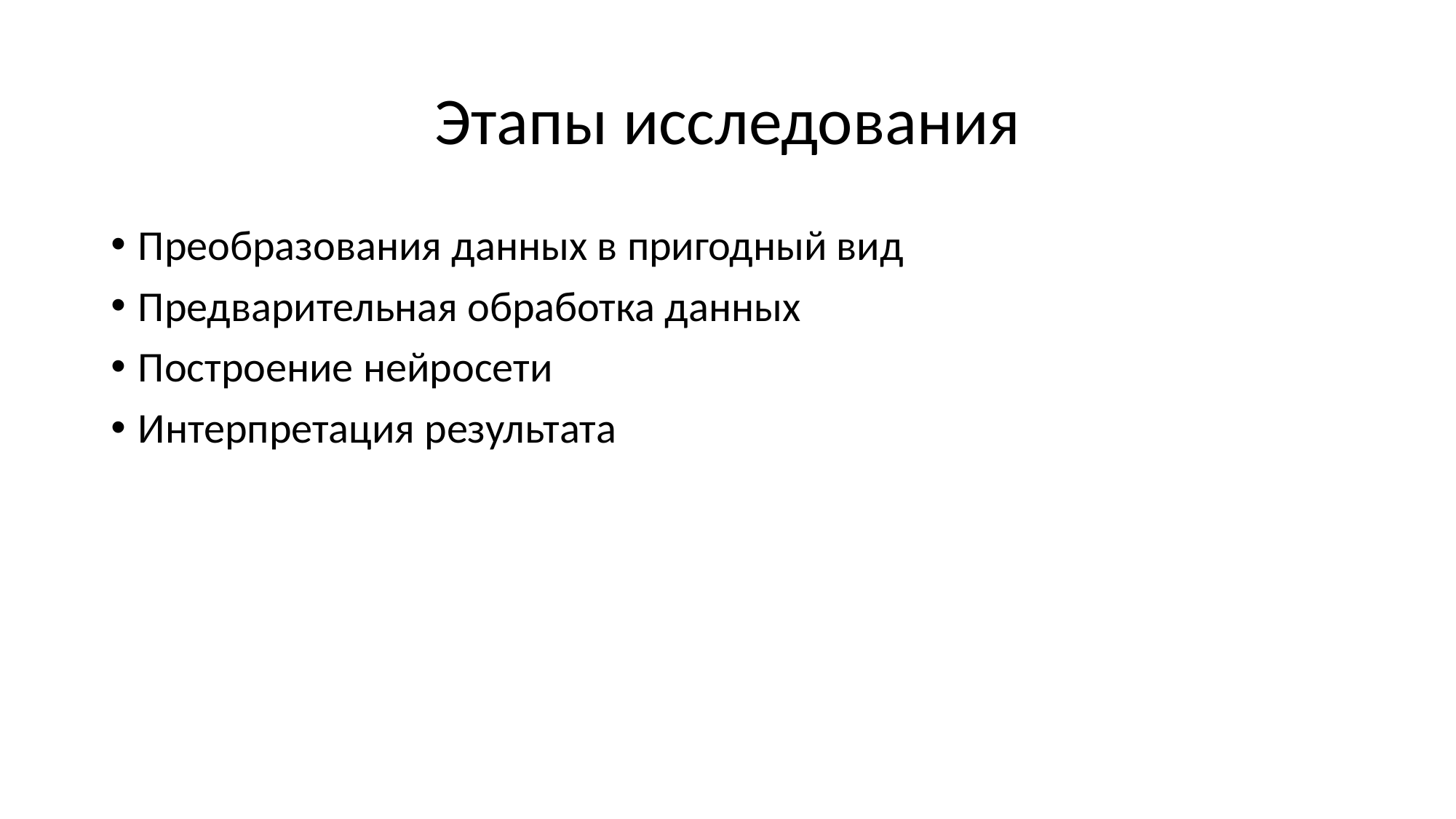

# Этапы исследования
Преобразования данных в пригодный вид
Предварительная обработка данных
Построение нейросети
Интерпретация результата